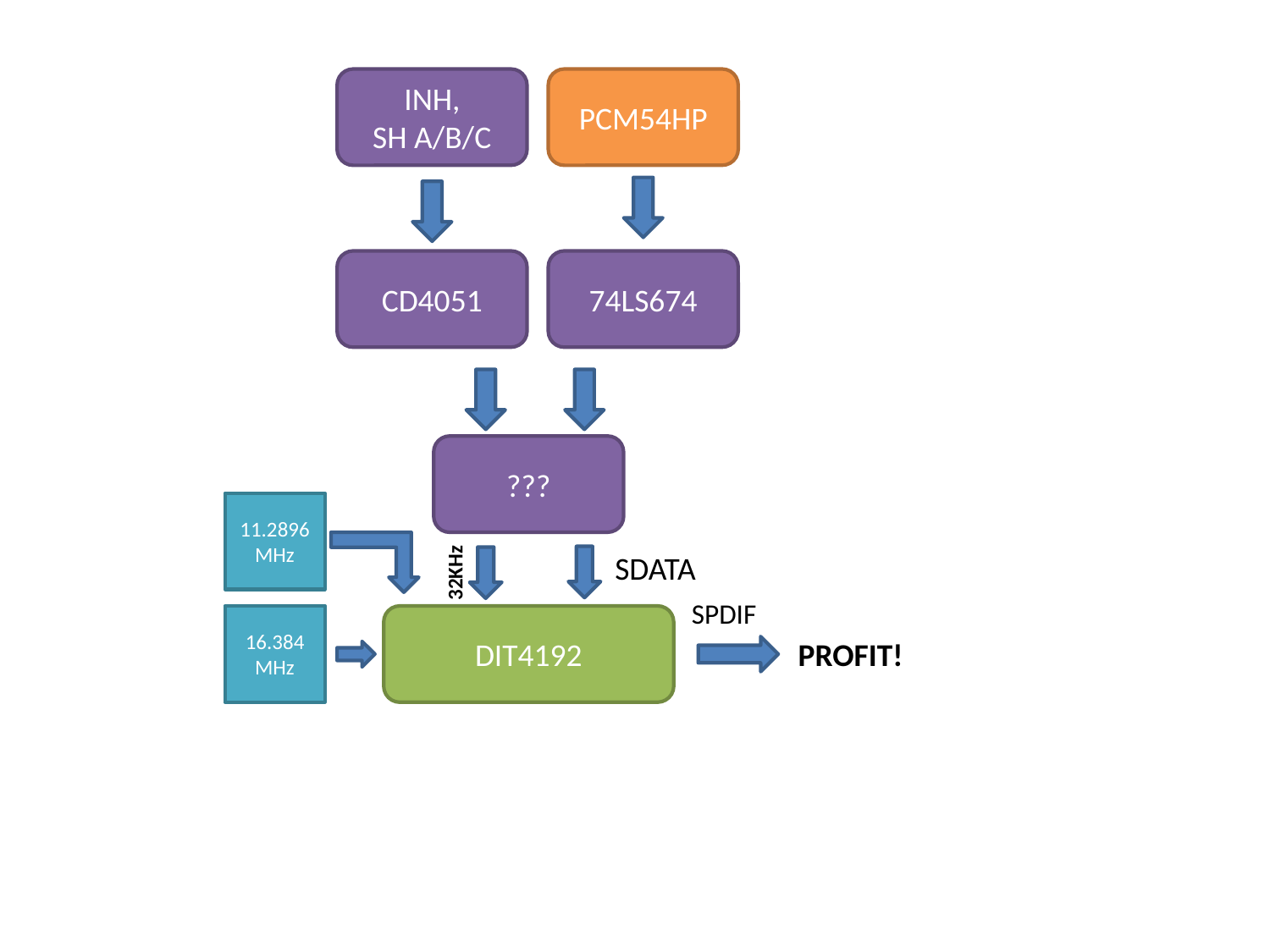

INH,
SH A/B/C
PCM54HP

CD4051
74LS674

???
11.2896MHz

SDATA

32KHz
SPDIF
16.384MHz
DIT4192
PROFIT!